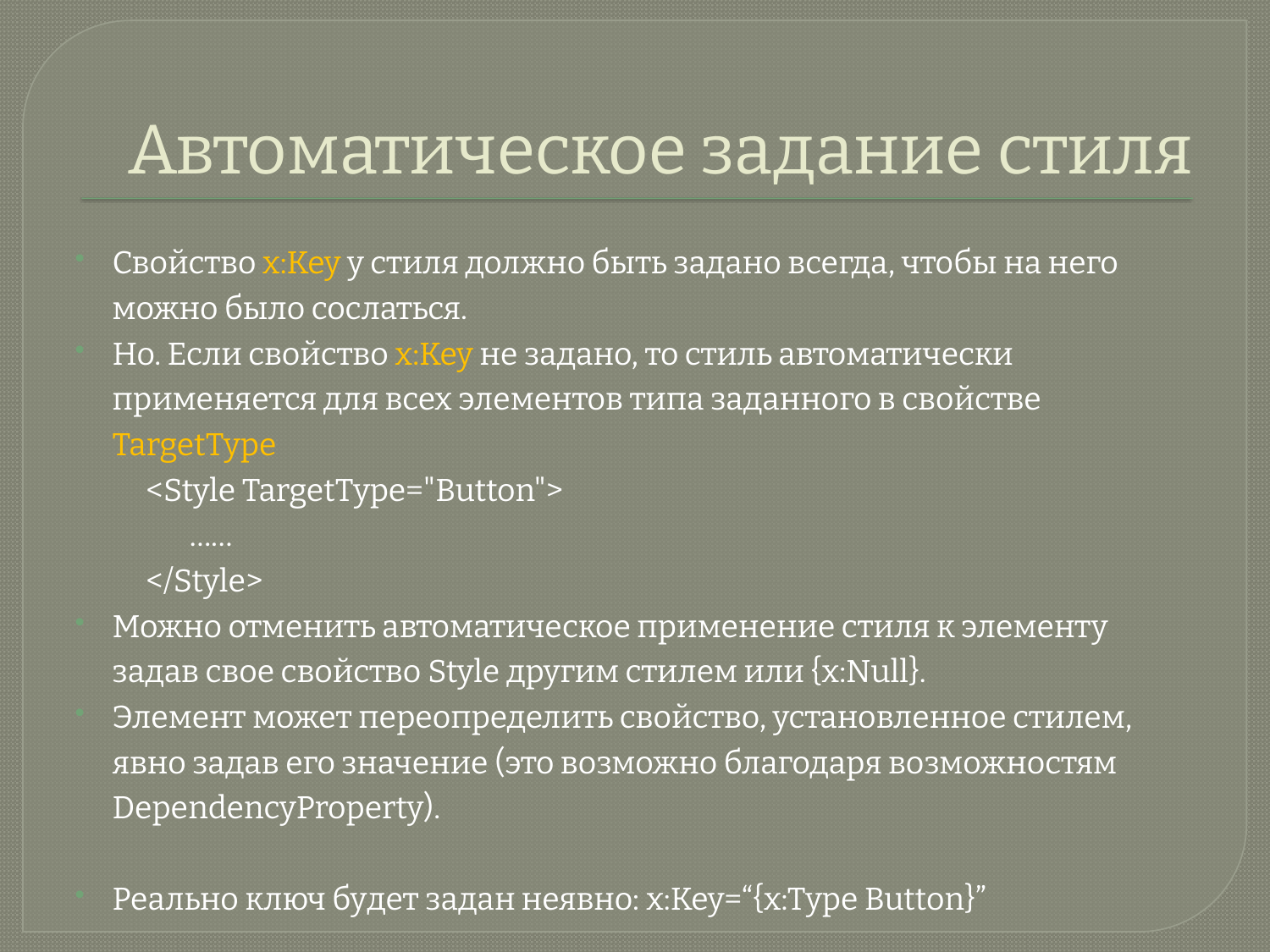

# Автоматическое задание стиля
Свойство x:Key у стиля должно быть задано всегда, чтобы на него можно было сослаться.
Но. Если свойство x:Key не задано, то стиль автоматически применяется для всех элементов типа заданного в свойстве TargetType
           <Style TargetType="Button">
                  ……
           </Style>
Можно отменить автоматическое применение стиля к элементу задав свое свойство Style другим стилем или {x:Null}.
Элемент может переопределить свойство, установленное стилем, явно задав его значение (это возможно благодаря возможностям DependencyProperty).

Реально ключ будет задан неявно: x:Key=“{x:Type Button}”